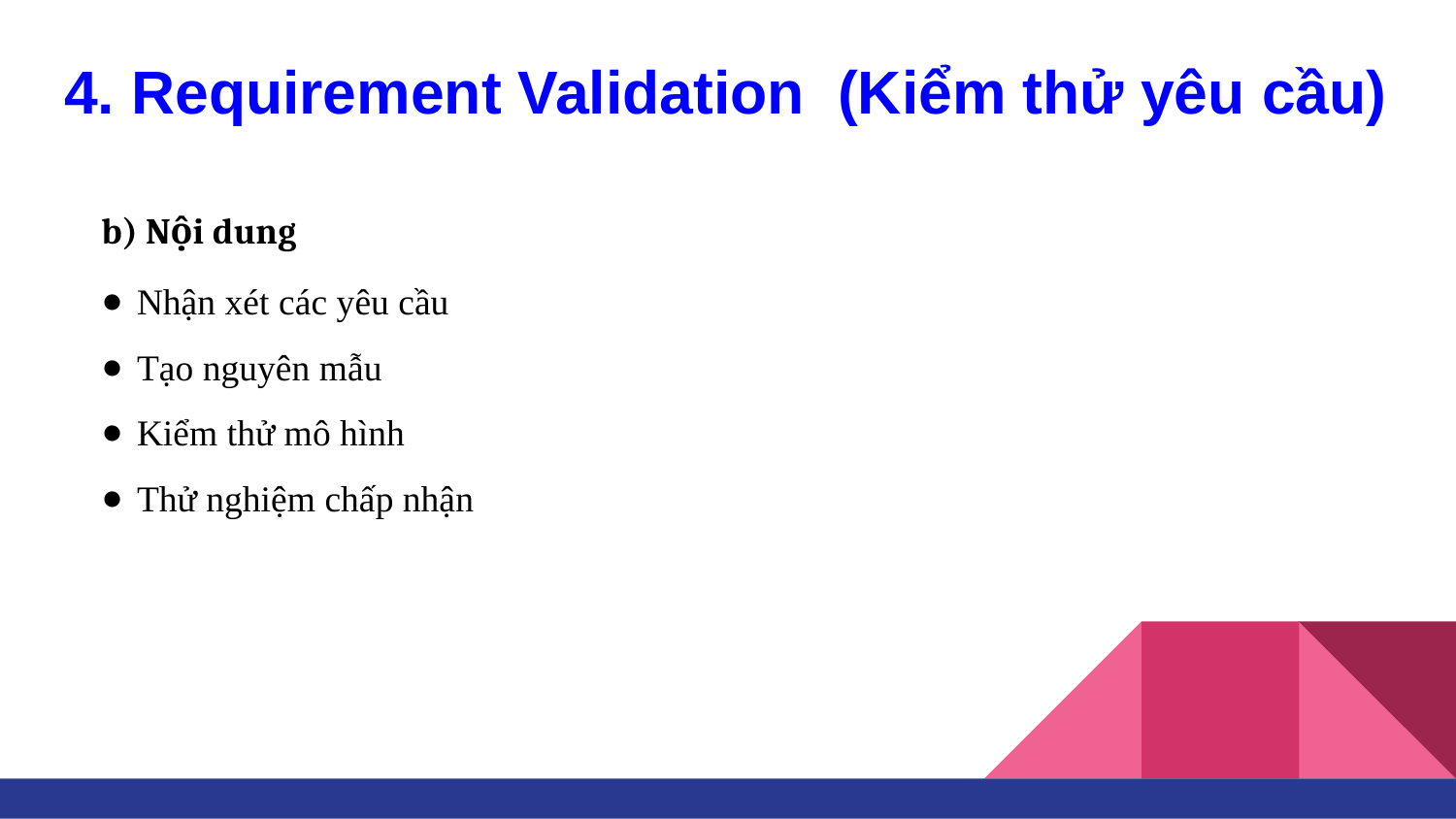

# 4. Requirement Validation  (Kiểm thử yêu cầu)
b) Nội dung
Nhận xét các yêu cầu
Tạo nguyên mẫu
Kiểm thử mô hình
Thử nghiệm chấp nhận